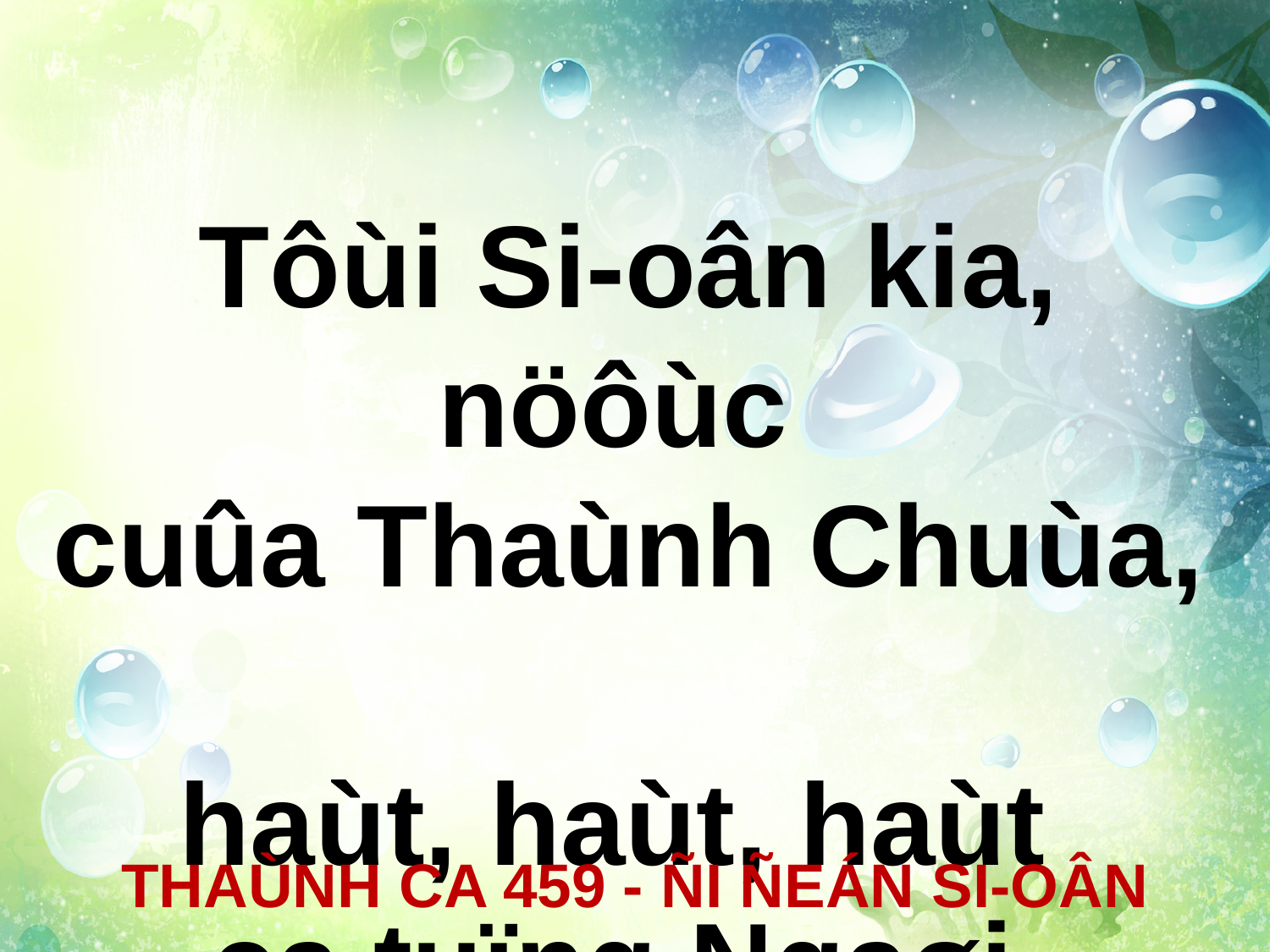

Tôùi Si-oân kia, nöôùc
cuûa Thaùnh Chuùa,
haùt, haùt, haùt
ca tuïng Ngaøi.
THAÙNH CA 459 - ÑI ÑEÁN SI-OÂN